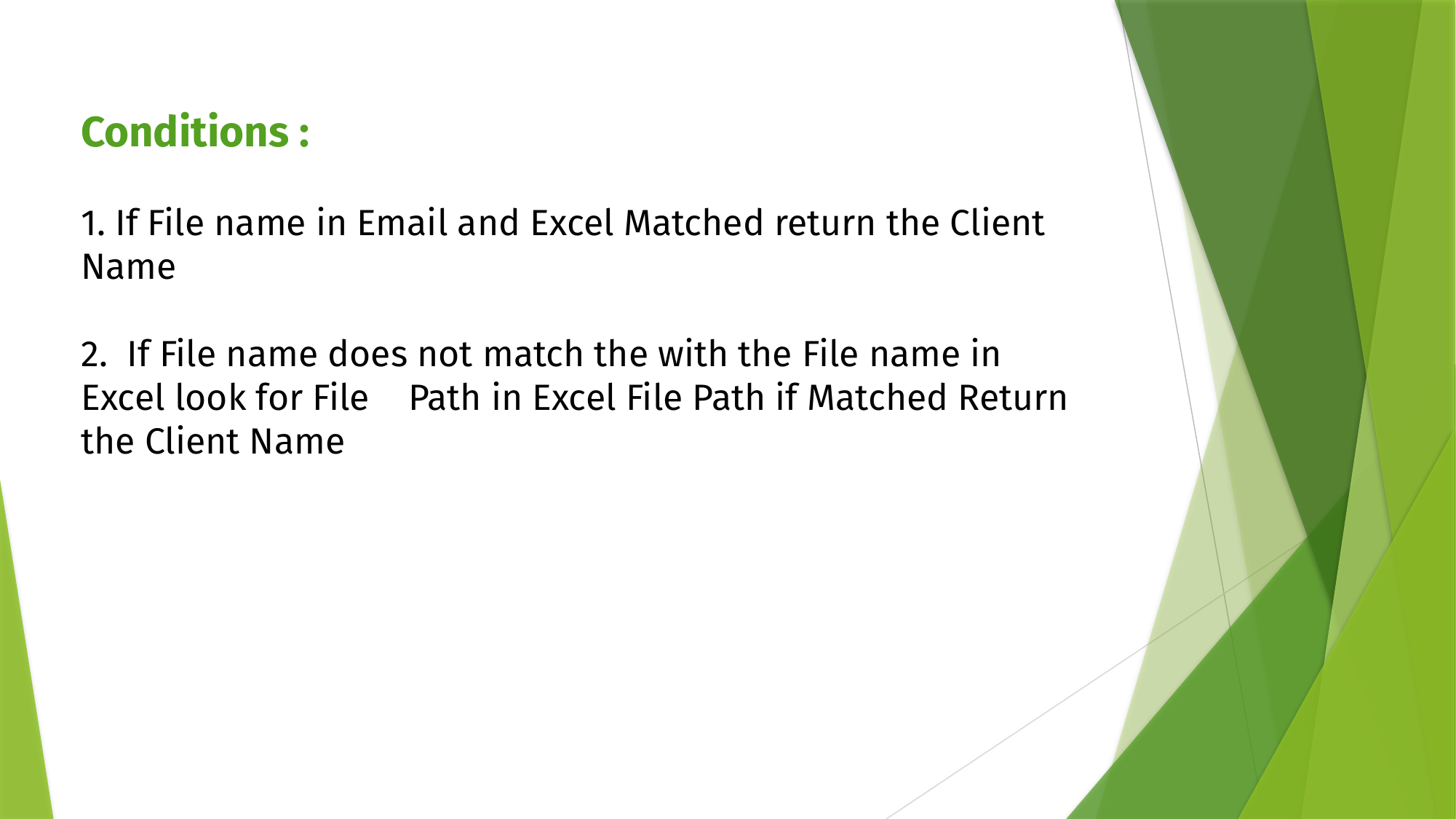

Conditions :
1. If File name in Email and Excel Matched return the Client Name
2.  If File name does not match the with the File name in Excel look for File    Path in Excel File Path if Matched Return the Client Name